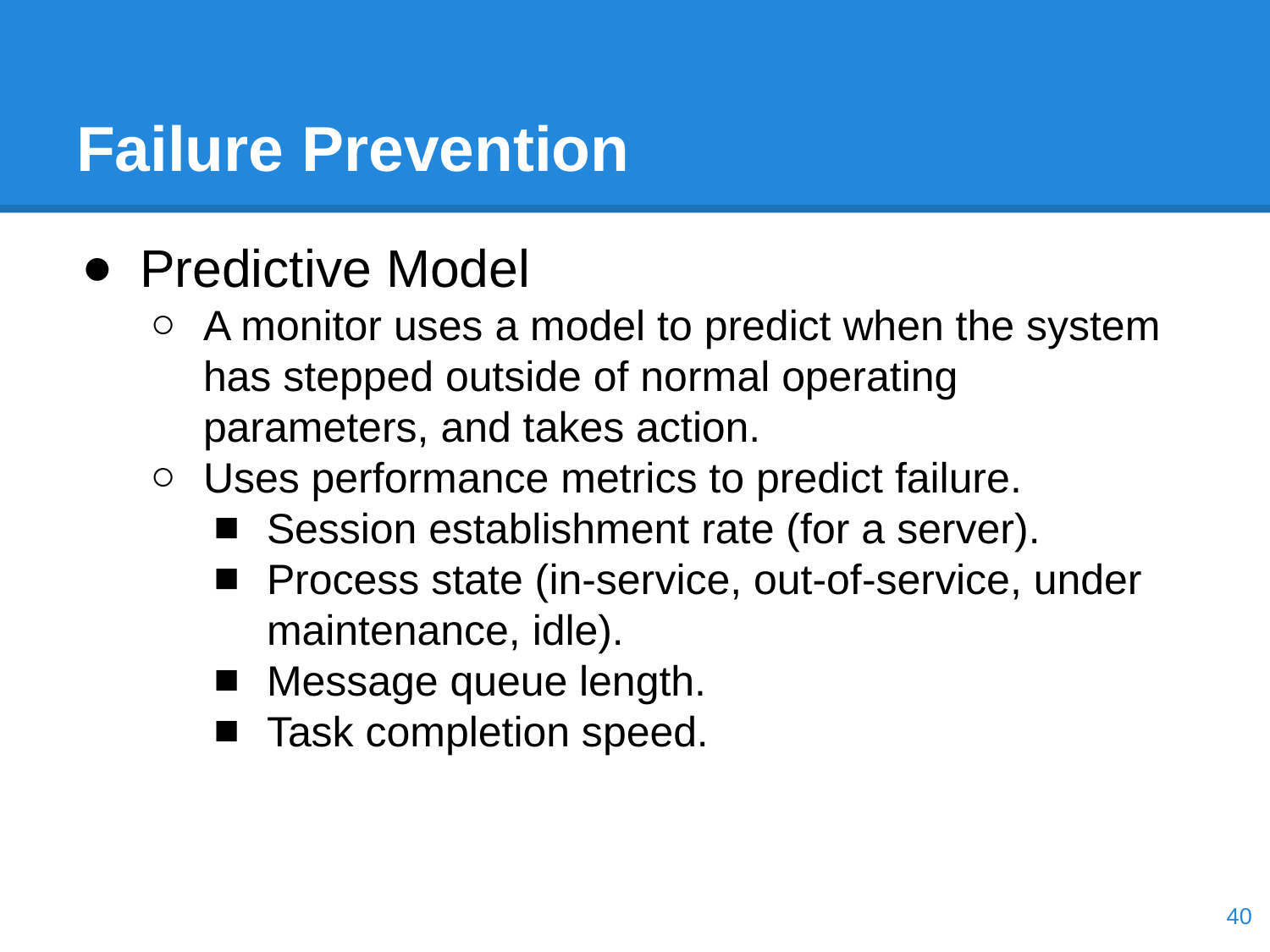

# Failure Prevention
Predictive Model
A monitor uses a model to predict when the system has stepped outside of normal operating parameters, and takes action.
Uses performance metrics to predict failure.
Session establishment rate (for a server).
Process state (in-service, out-of-service, under maintenance, idle).
Message queue length.
Task completion speed.
40